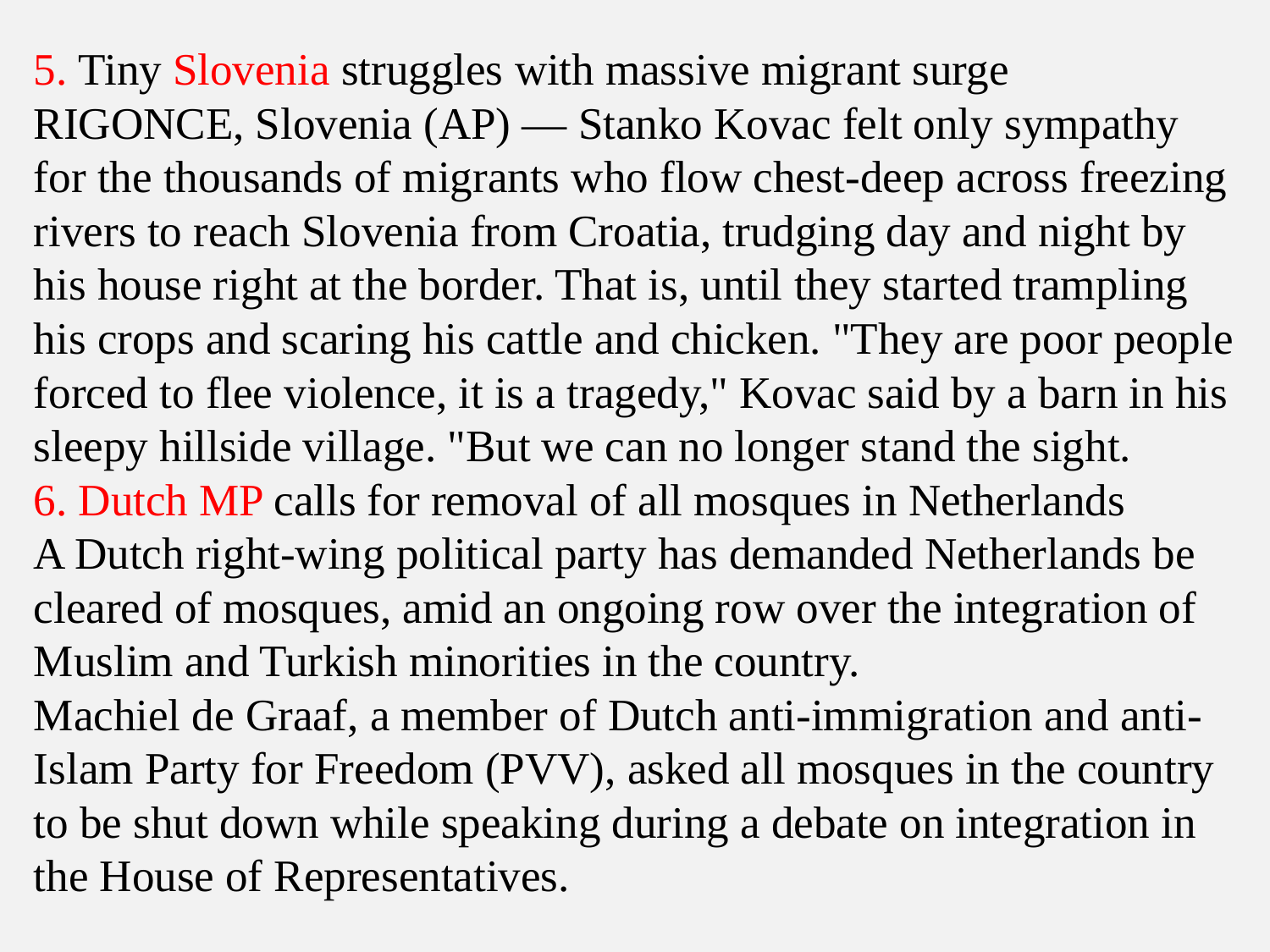

# 5. Tiny Slovenia struggles with massive migrant surge RIGONCE, Slovenia (AP) — Stanko Kovac felt only sympathy for the thousands of migrants who flow chest-deep across freezing rivers to reach Slovenia from Croatia, trudging day and night by his house right at the border. That is, until they started trampling his crops and scaring his cattle and chicken. "They are poor people forced to flee violence, it is a tragedy," Kovac said by a barn in his sleepy hillside village. "But we can no longer stand the sight. 6. Dutch MP calls for removal of all mosques in Netherlands A Dutch right-wing political party has demanded Netherlands be cleared of mosques, amid an ongoing row over the integration of Muslim and Turkish minorities in the country. Machiel de Graaf, a member of Dutch anti-immigration and anti-Islam Party for Freedom (PVV), asked all mosques in the country to be shut down while speaking during a debate on integration in the House of Representatives.